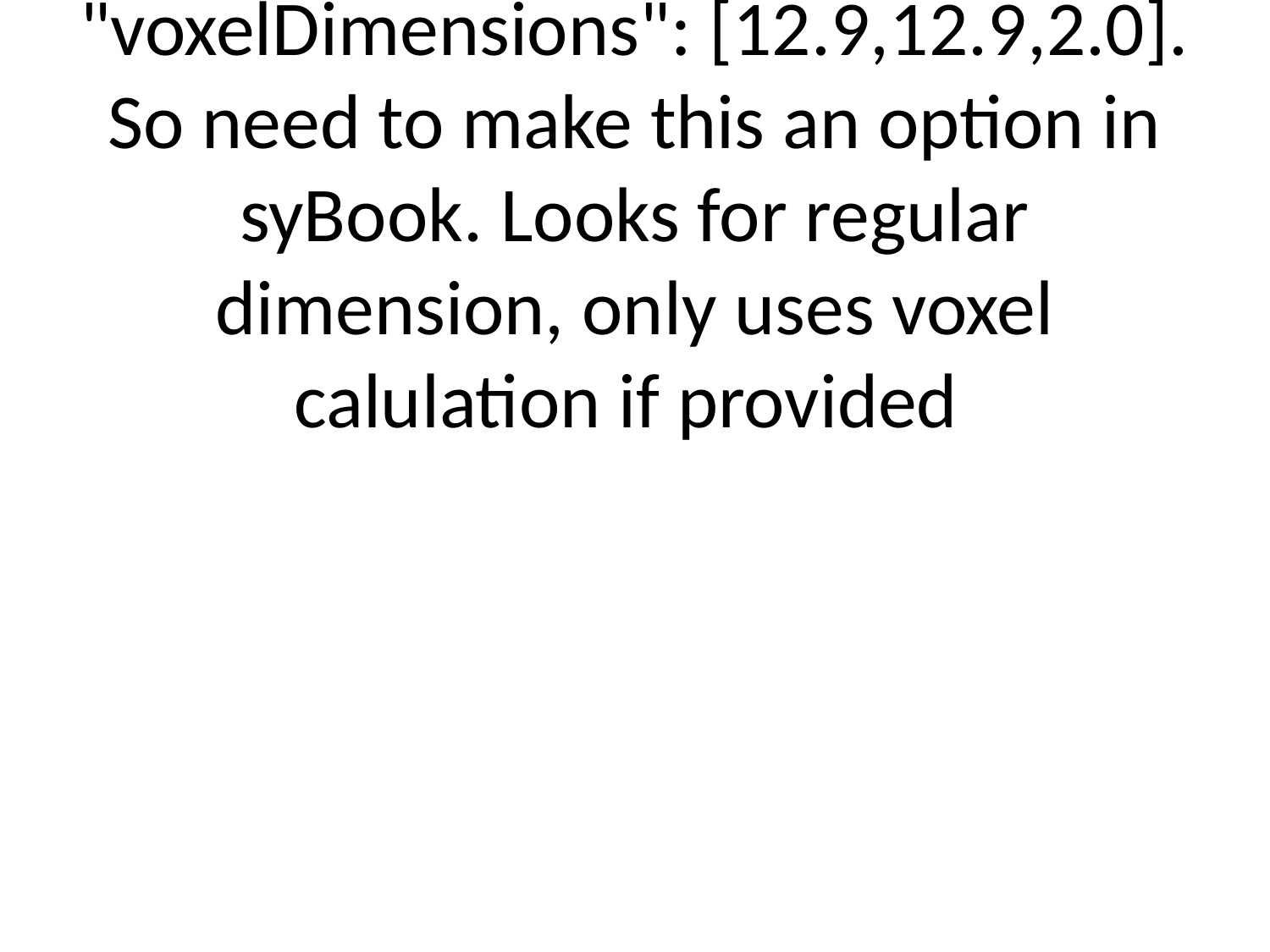

# Scaling via true voxel dimensions works. Must include in JSON file "voxelDimensions": [12.9,12.9,2.0]. So need to make this an option in syBook. Looks for regular dimension, only uses voxel calulation if provided